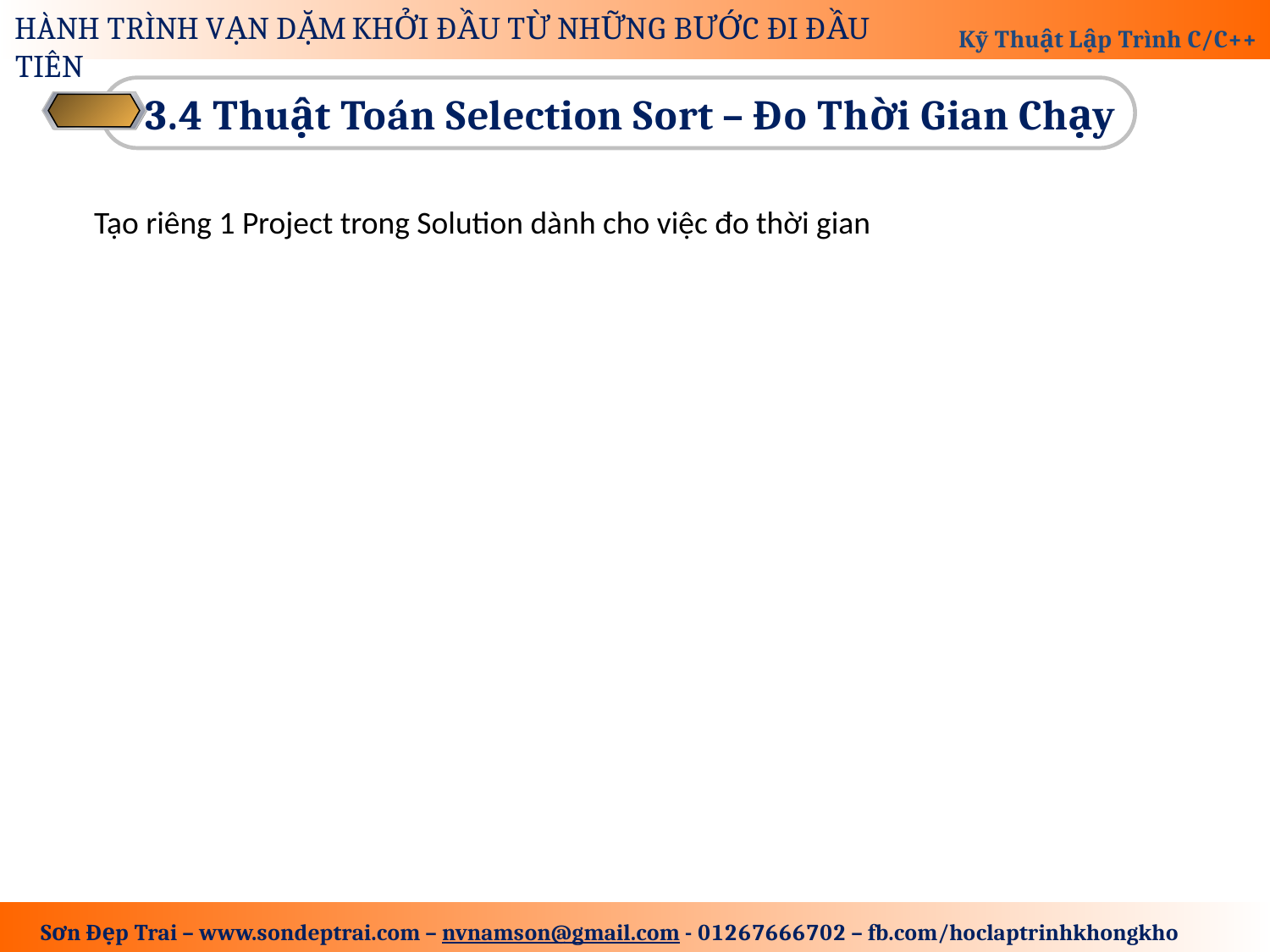

3.4 Thuật Toán Selection Sort – Đo Thời Gian Chạy

Tạo riêng 1 Project trong Solution dành cho việc đo thời gian